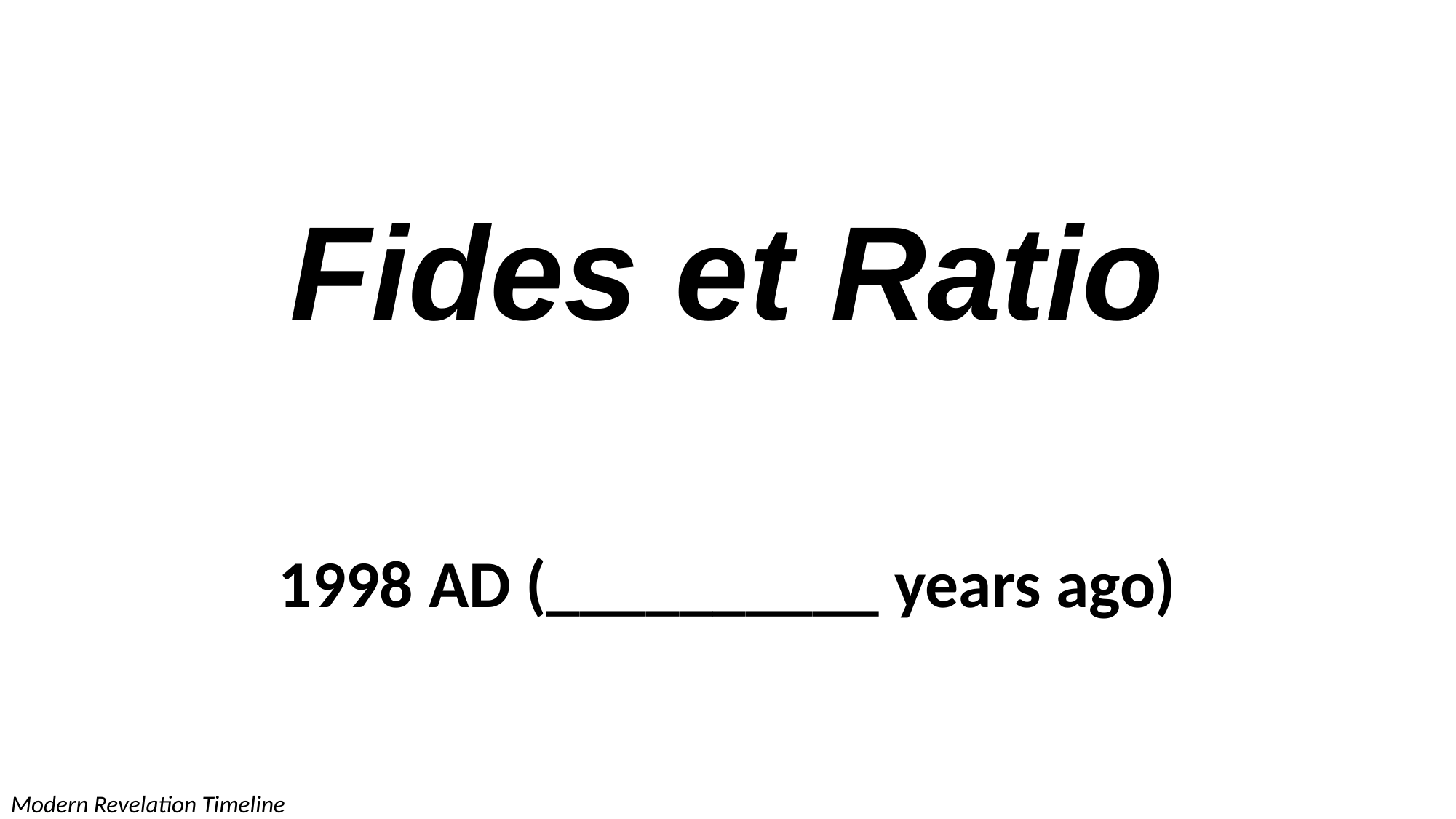

# Fides et Ratio
1998 AD (__________ years ago)
Modern Revelation Timeline